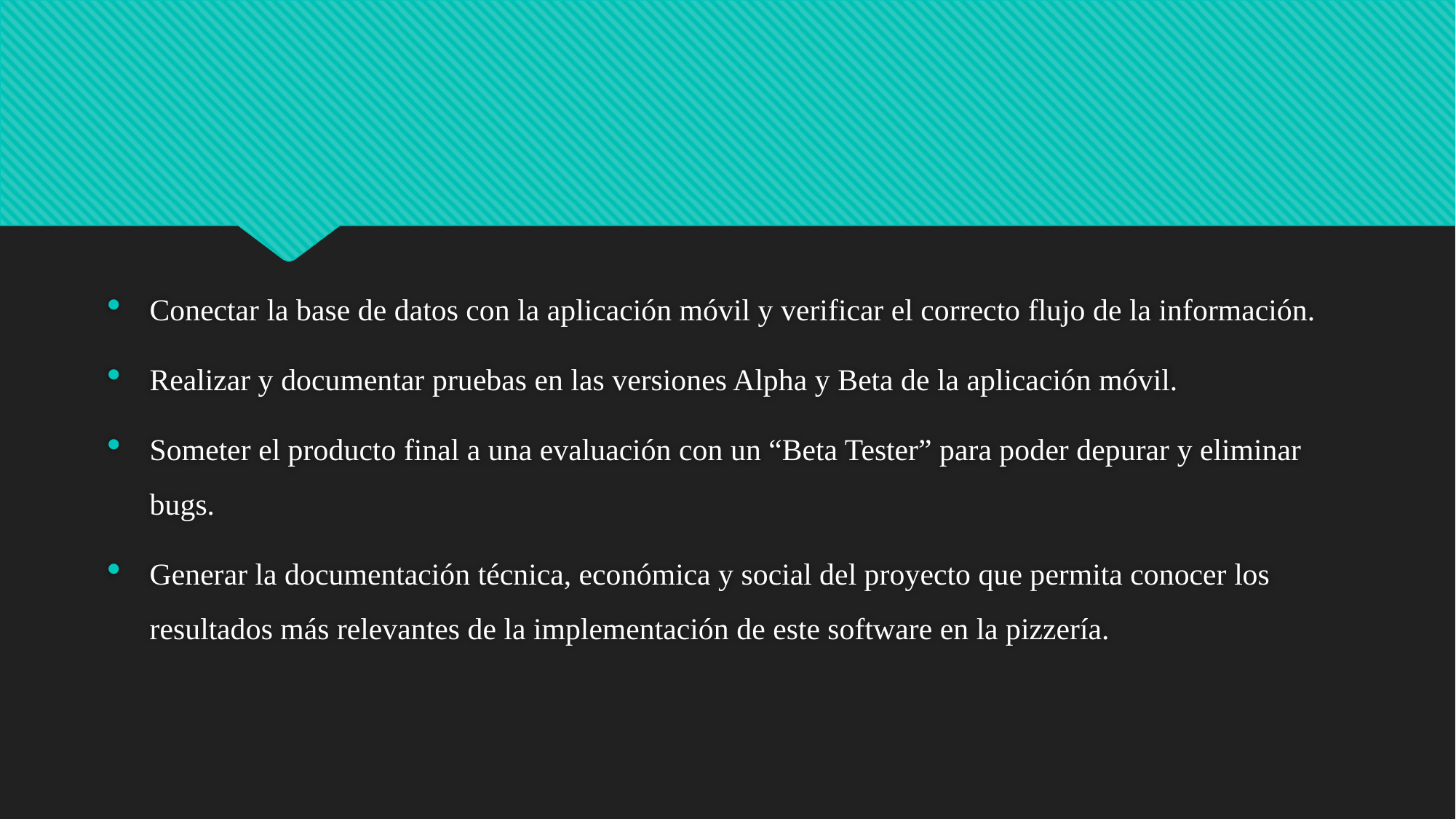

#
Conectar la base de datos con la aplicación móvil y verificar el correcto flujo de la información.
Realizar y documentar pruebas en las versiones Alpha y Beta de la aplicación móvil.
Someter el producto final a una evaluación con un “Beta Tester” para poder depurar y eliminar bugs.
Generar la documentación técnica, económica y social del proyecto que permita conocer los resultados más relevantes de la implementación de este software en la pizzería.